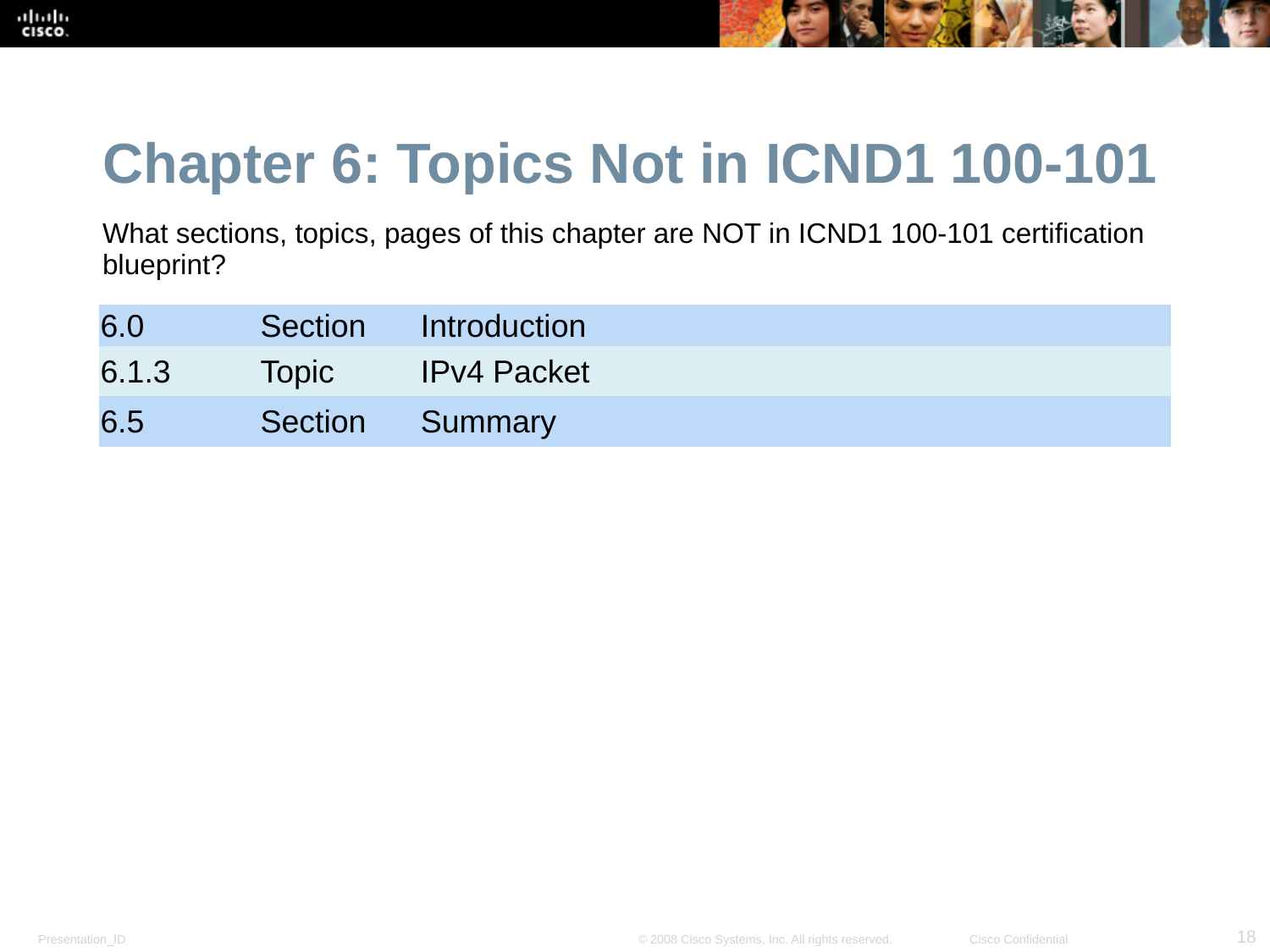

Chapter 6: Topics Not in ICND1 100-101
What sections, topics, pages of this chapter are NOT in ICND1 100-101 certification blueprint?
| 6.0 | Section | Introduction |
| --- | --- | --- |
| 6.1.3 | Topic | IPv4 Packet |
| 6.5 | Section | Summary |